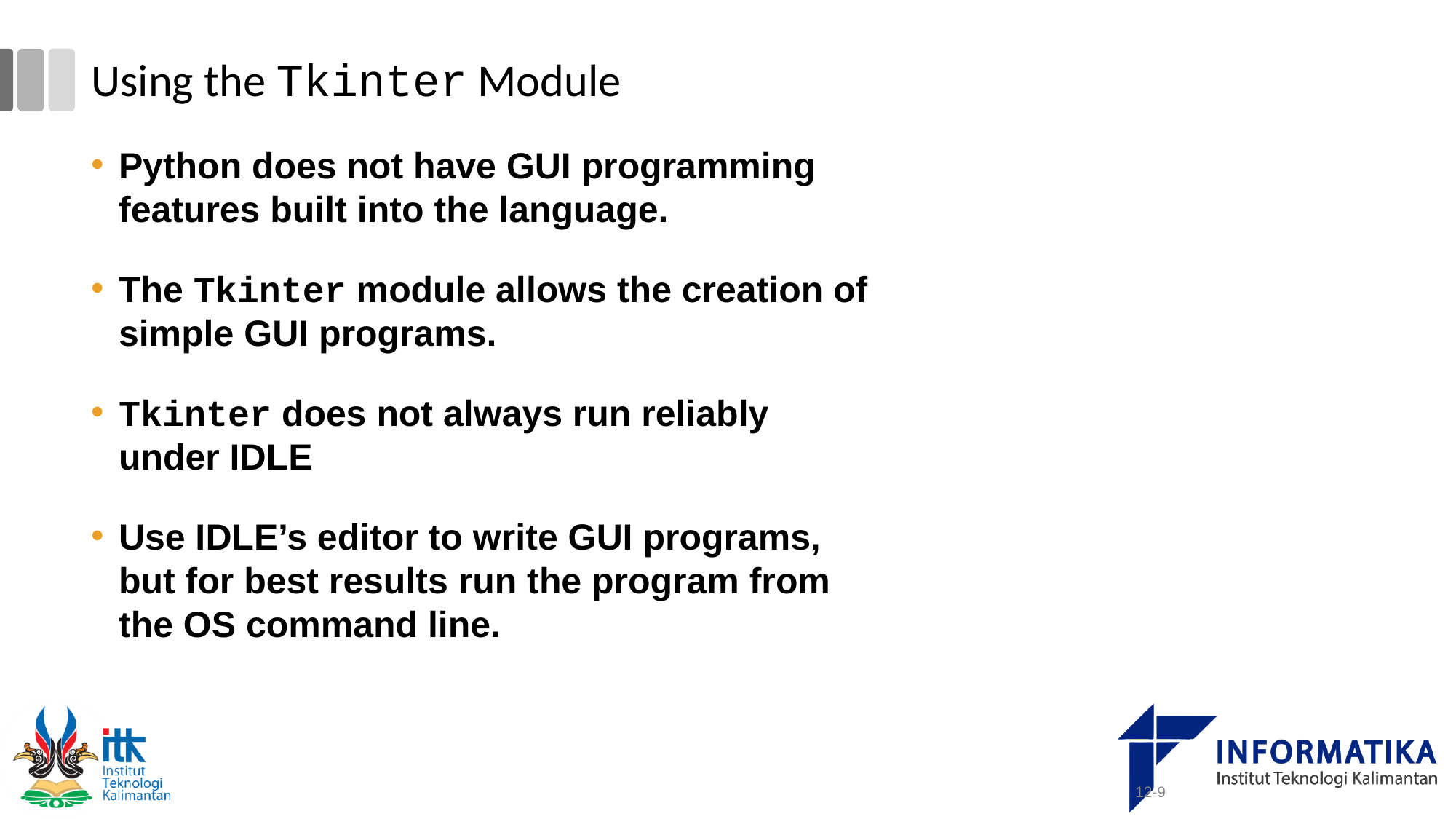

# Using the Tkinter Module
Python does not have GUI programming features built into the language.
The Tkinter module allows the creation of simple GUI programs.
Tkinter does not always run reliably under IDLE
Use IDLE’s editor to write GUI programs, but for best results run the program from the OS command line.
12-9